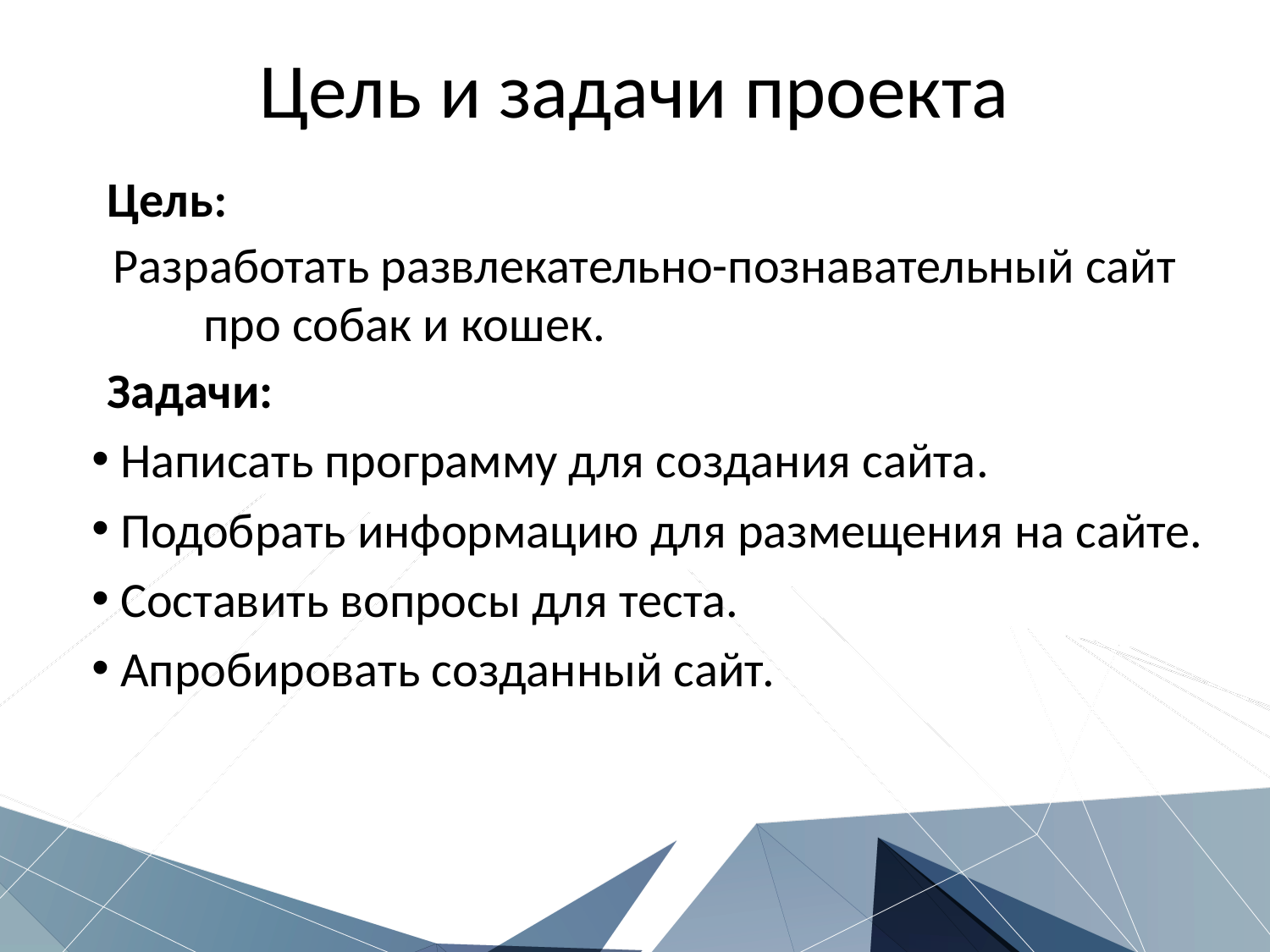

# Цель и задачи проекта
Цель:
  Разработать развлекательно-познавательный сайт             про собак и кошек.
Задачи:
 Написать программу для создания сайта.
 Подобрать информацию для размещения на сайте.
 Составить вопросы для теста.
 Апробировать созданный сайт.